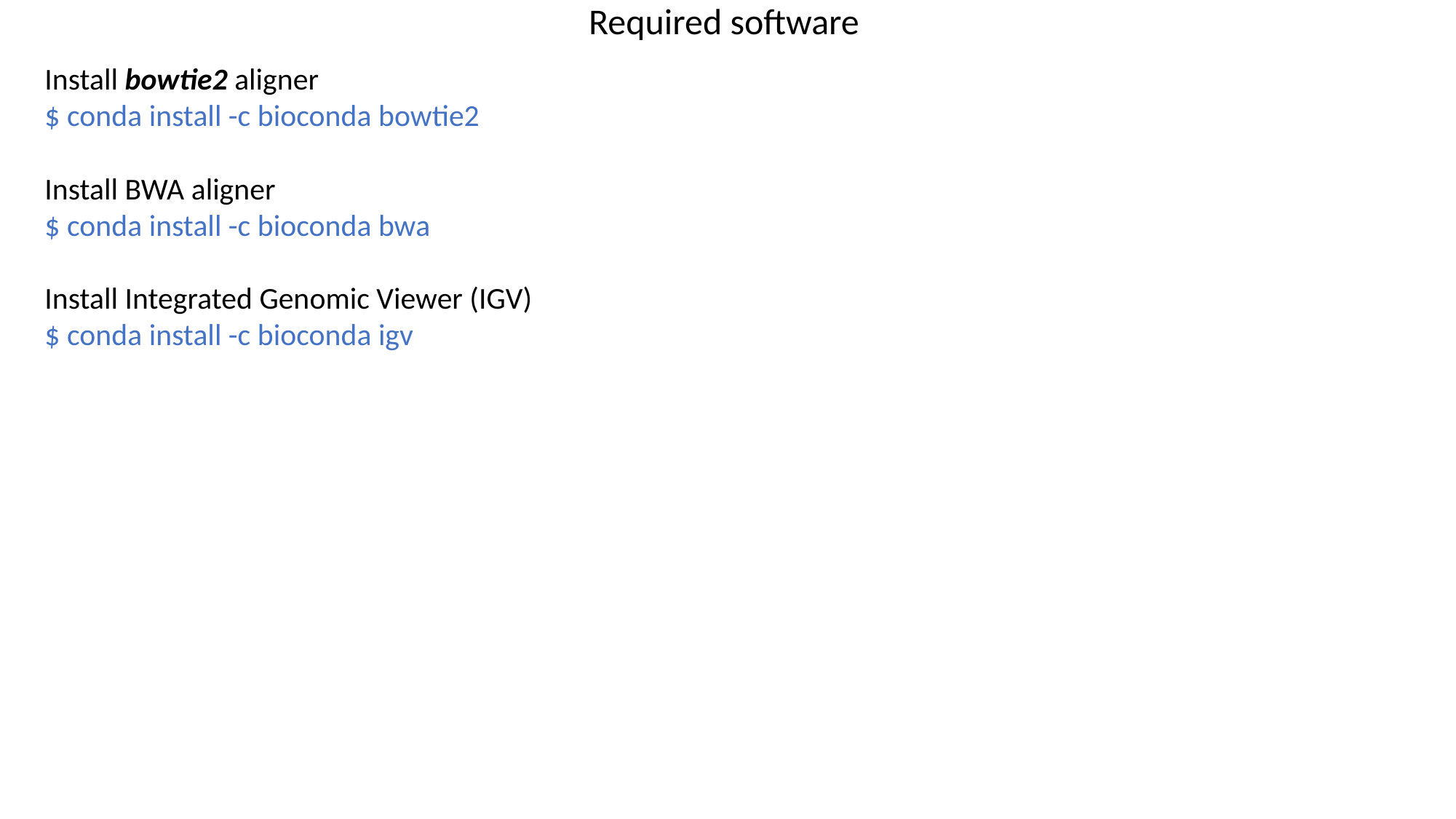

Required software

Install bowtie2 aligner
$ conda install -c bioconda bowtie2

Install BWA aligner
$ conda install -c bioconda bwa

Install Integrated Genomic Viewer (IGV)
$ conda install -c bioconda igv